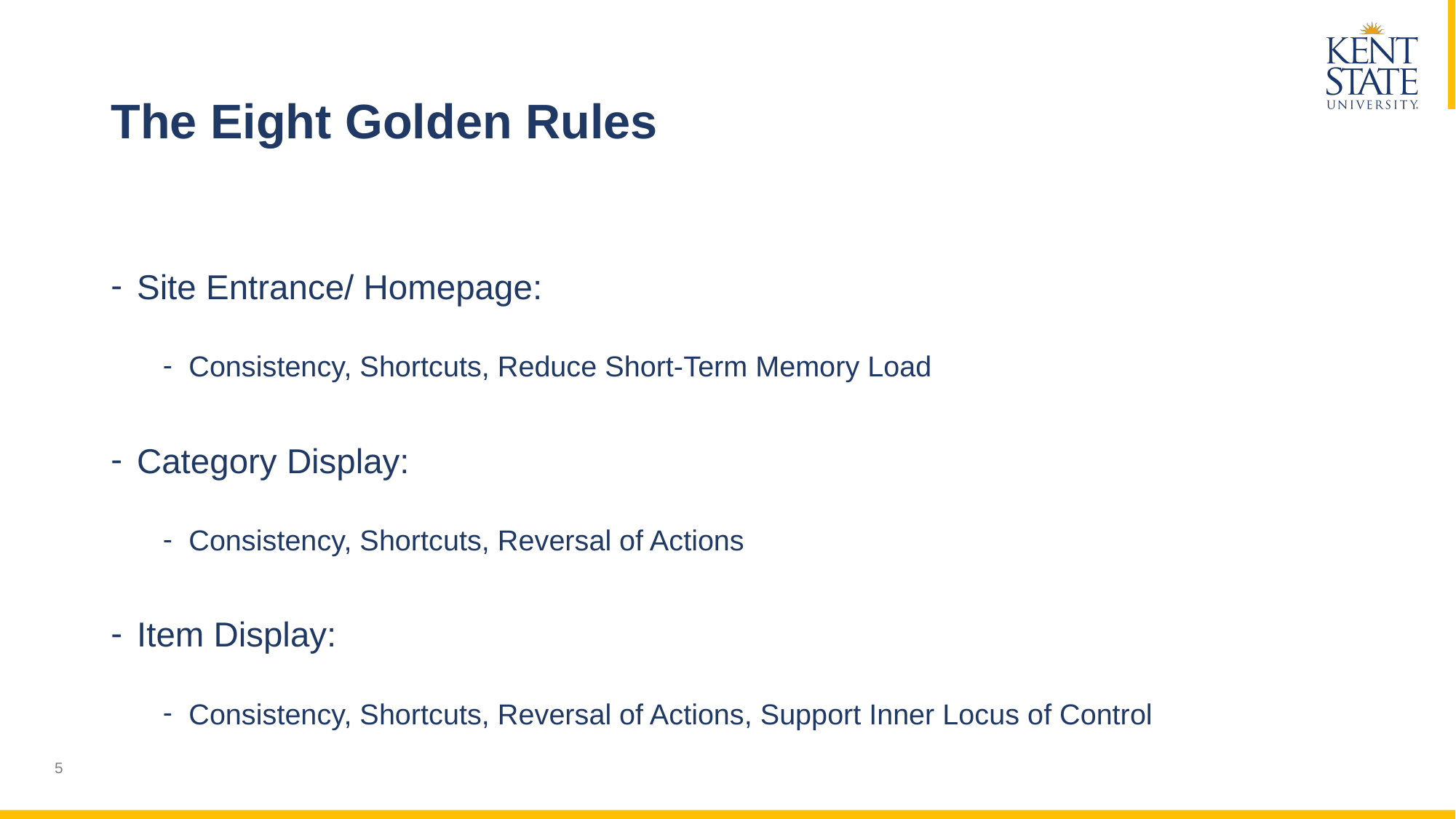

# The Eight Golden Rules
Site Entrance/ Homepage:
Consistency, Shortcuts, Reduce Short-Term Memory Load
Category Display:
Consistency, Shortcuts, Reversal of Actions
Item Display:
Consistency, Shortcuts, Reversal of Actions, Support Inner Locus of Control